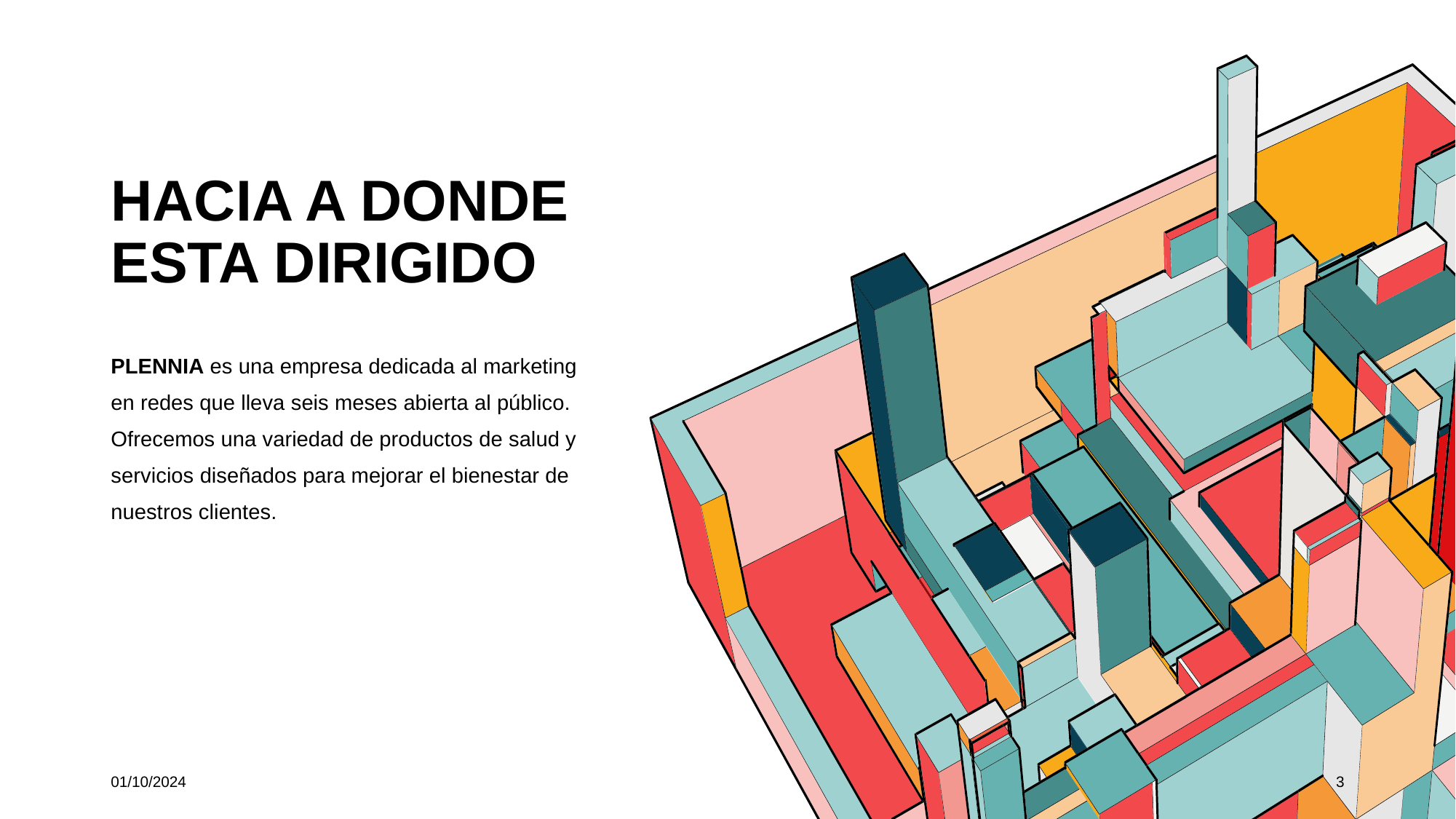

# HACIA A DONDE ESTA DIRIGIDO
PLENNIA es una empresa dedicada al marketing en redes que lleva seis meses abierta al público. Ofrecemos una variedad de productos de salud y servicios diseñados para mejorar el bienestar de nuestros clientes.
01/10/2024
3